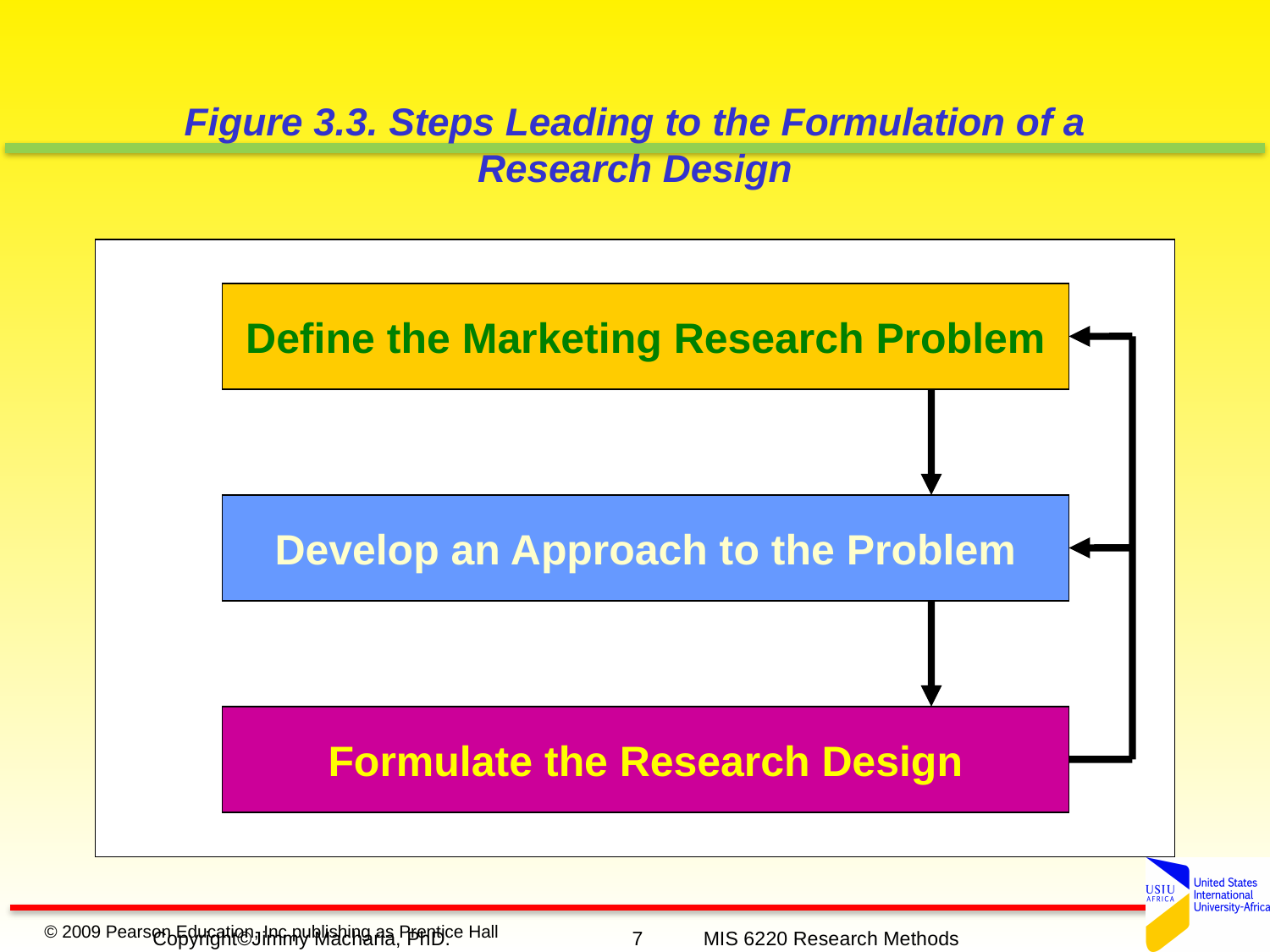

Figure 3.3. Steps Leading to the Formulation of a Research Design

Define the Marketing Research Problem

Develop an Approach to the Problem

Formulate the Research Design